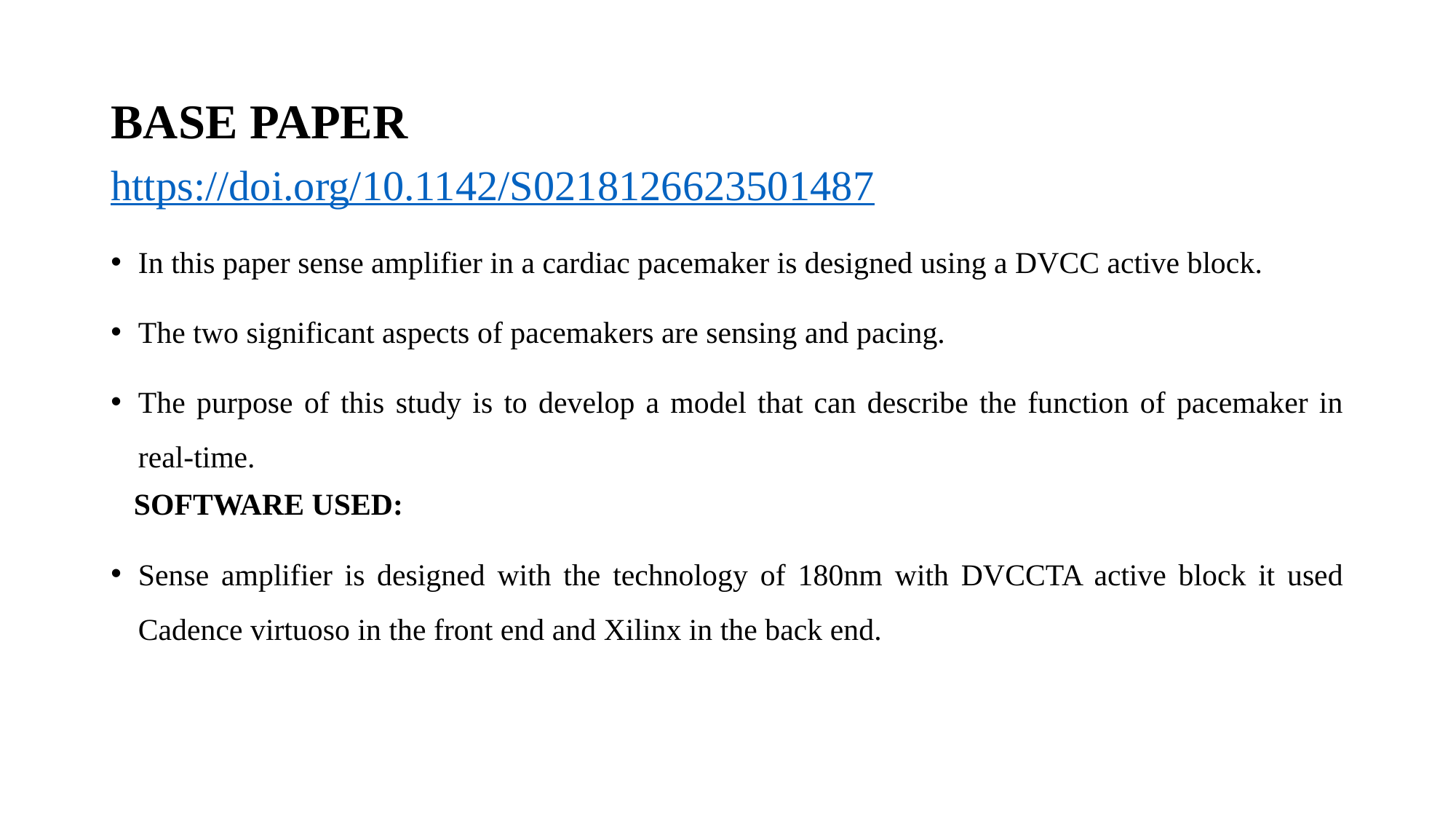

# BASE PAPER
https://doi.org/10.1142/S0218126623501487
In this paper sense amplifier in a cardiac pacemaker is designed using a DVCC active block.
The two significant aspects of pacemakers are sensing and pacing.
The purpose of this study is to develop a model that can describe the function of pacemaker in real-time.
   SOFTWARE USED:
Sense amplifier is designed with the technology of 180nm with DVCCTA active block it used Cadence virtuoso in the front end and Xilinx in the back end.